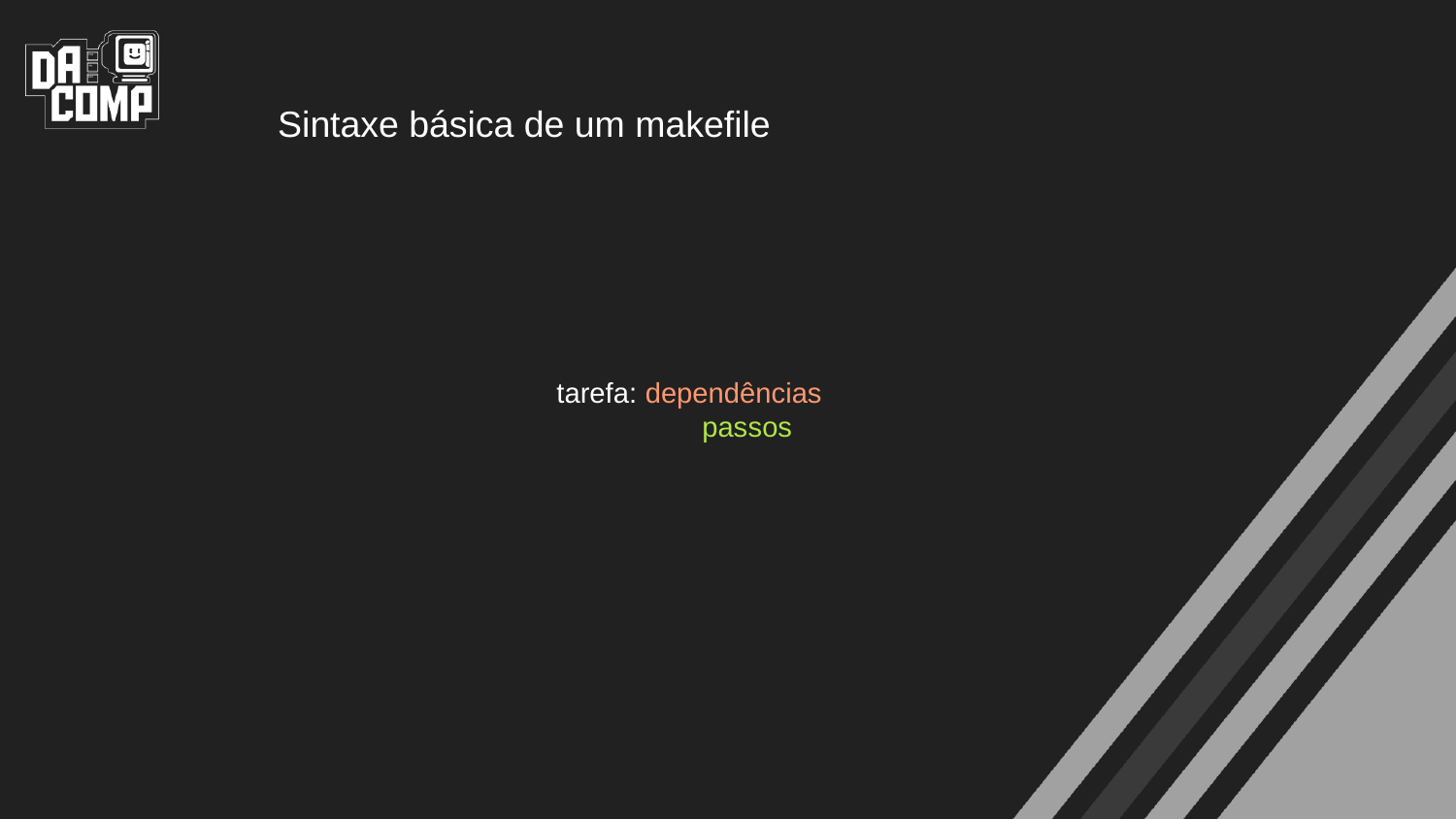

Sintaxe básica de um makefile
tarefa: dependências
	passos